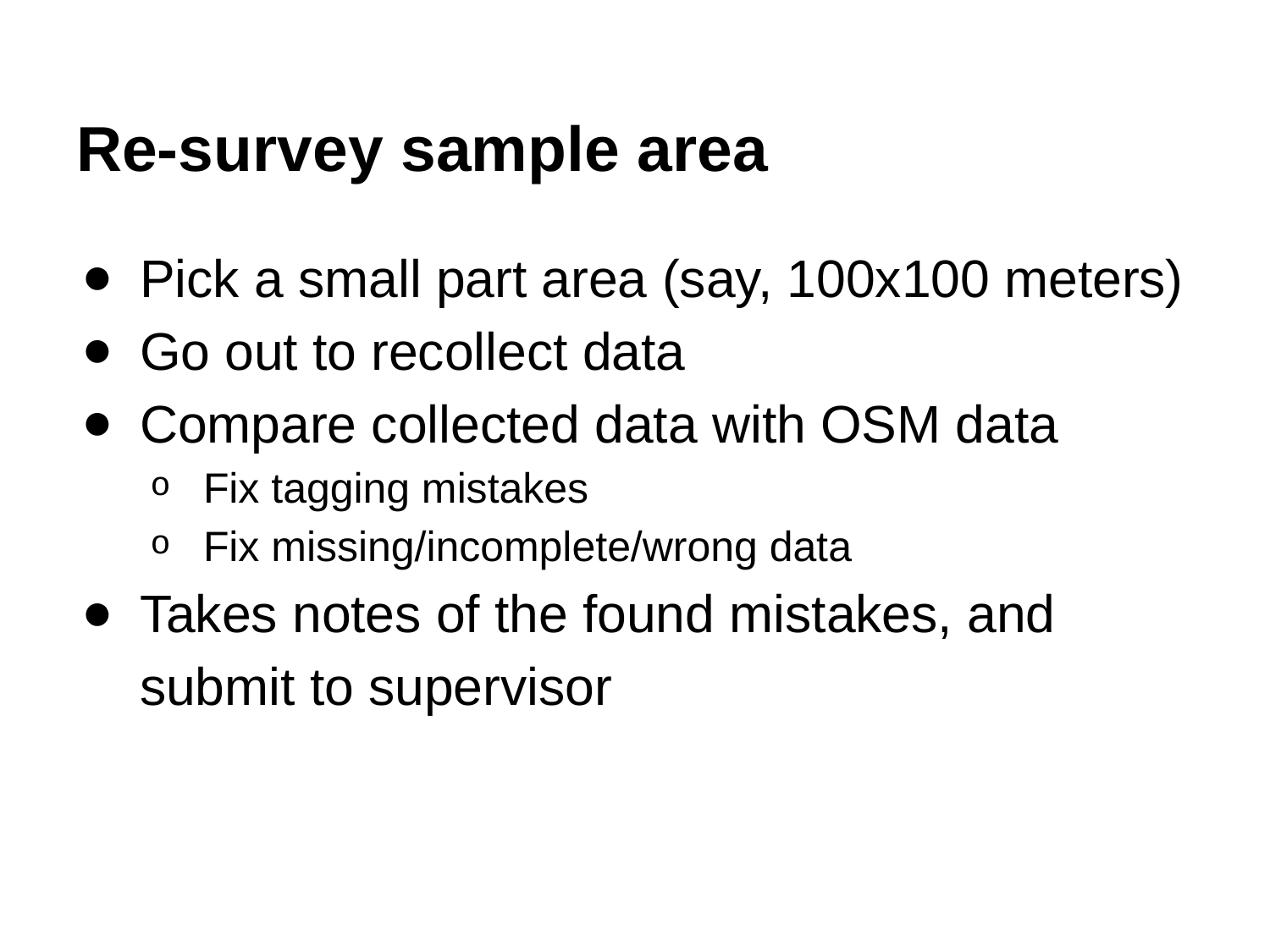

# Re-survey sample area
Pick a small part area (say, 100x100 meters)
Go out to recollect data
Compare collected data with OSM data
Fix tagging mistakes
Fix missing/incomplete/wrong data
Takes notes of the found mistakes, and submit to supervisor